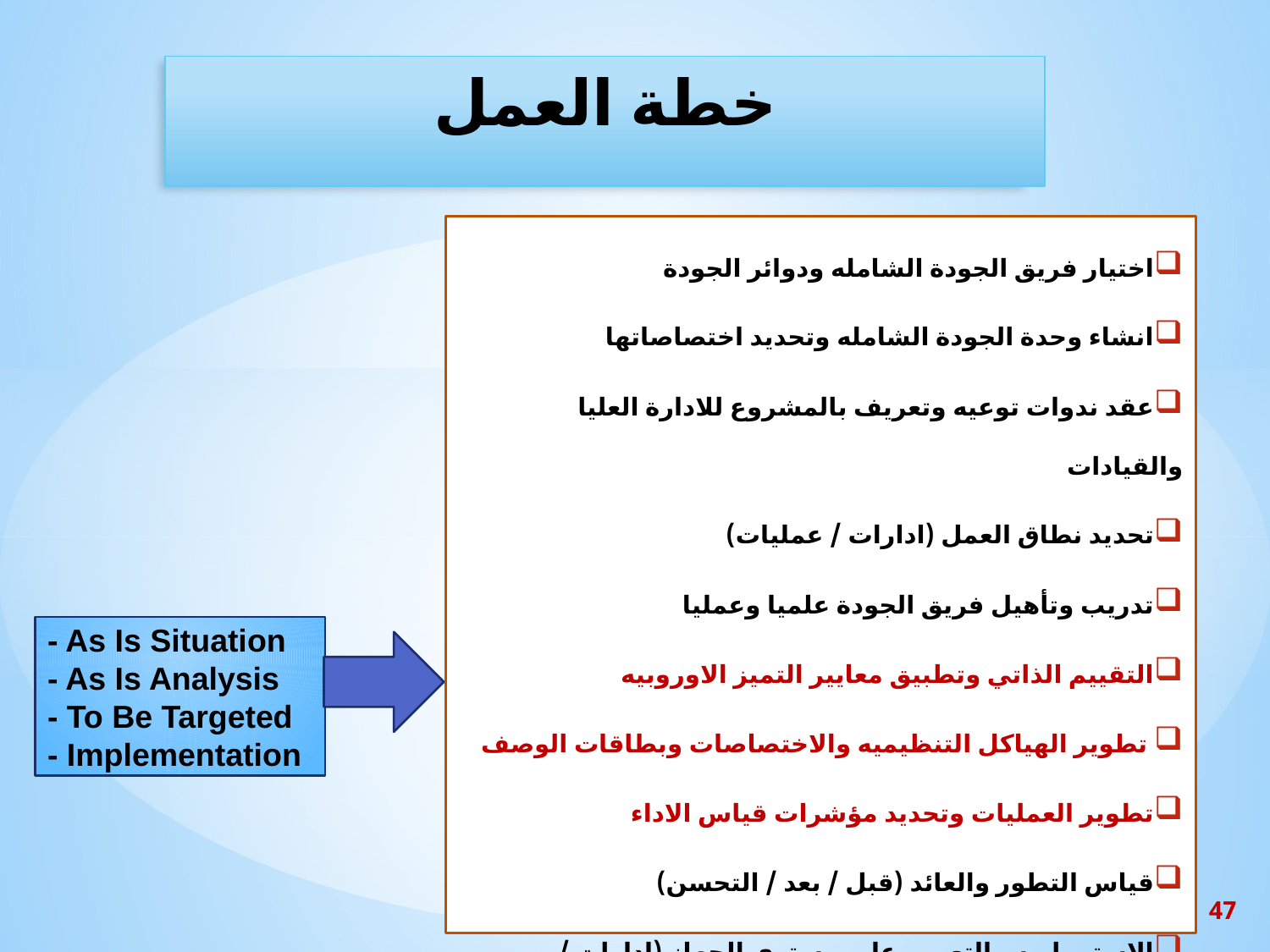

# خطة العمل
اختيار فريق الجودة الشامله ودوائر الجودة
انشاء وحدة الجودة الشامله وتحديد اختصاصاتها
عقد ندوات توعيه وتعريف بالمشروع للادارة العليا والقيادات
تحديد نطاق العمل (ادارات / عمليات)
تدريب وتأهيل فريق الجودة علميا وعمليا
التقييم الذاتي وتطبيق معايير التميز الاوروبيه
 تطوير الهياكل التنظيميه والاختصاصات وبطاقات الوصف
تطوير العمليات وتحديد مؤشرات قياس الاداء
قياس التطور والعائد (قبل / بعد / التحسن)
الاستمراريه والتعميم على مستوى الجهاز (ادارات / عمليات)
- As Is Situation
- As Is Analysis
- To Be Targeted
- Implementation

47